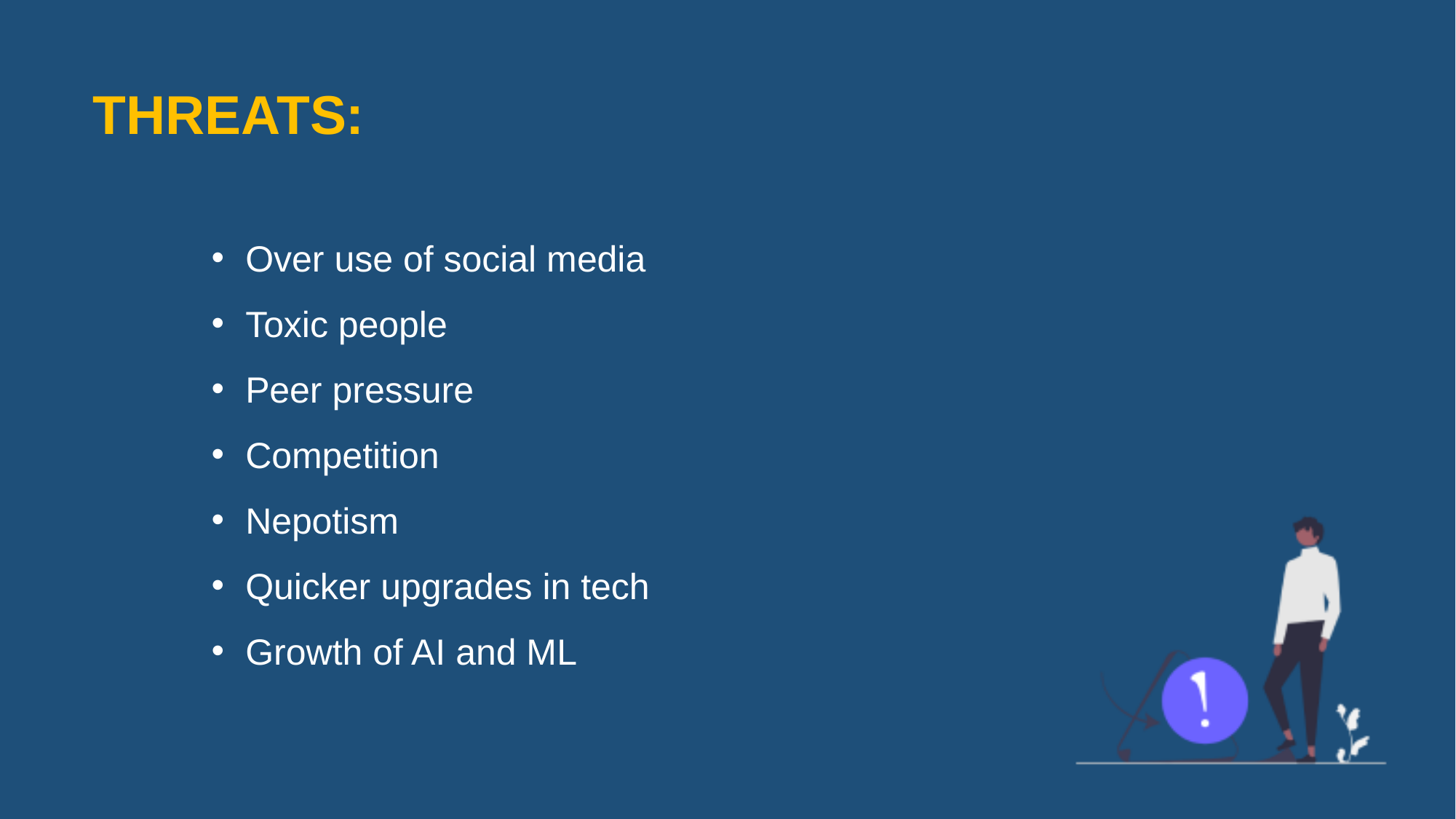

THREATS:
Over use of social media
Toxic people
Peer pressure
Competition
Nepotism
Quicker upgrades in tech
Growth of AI and ML